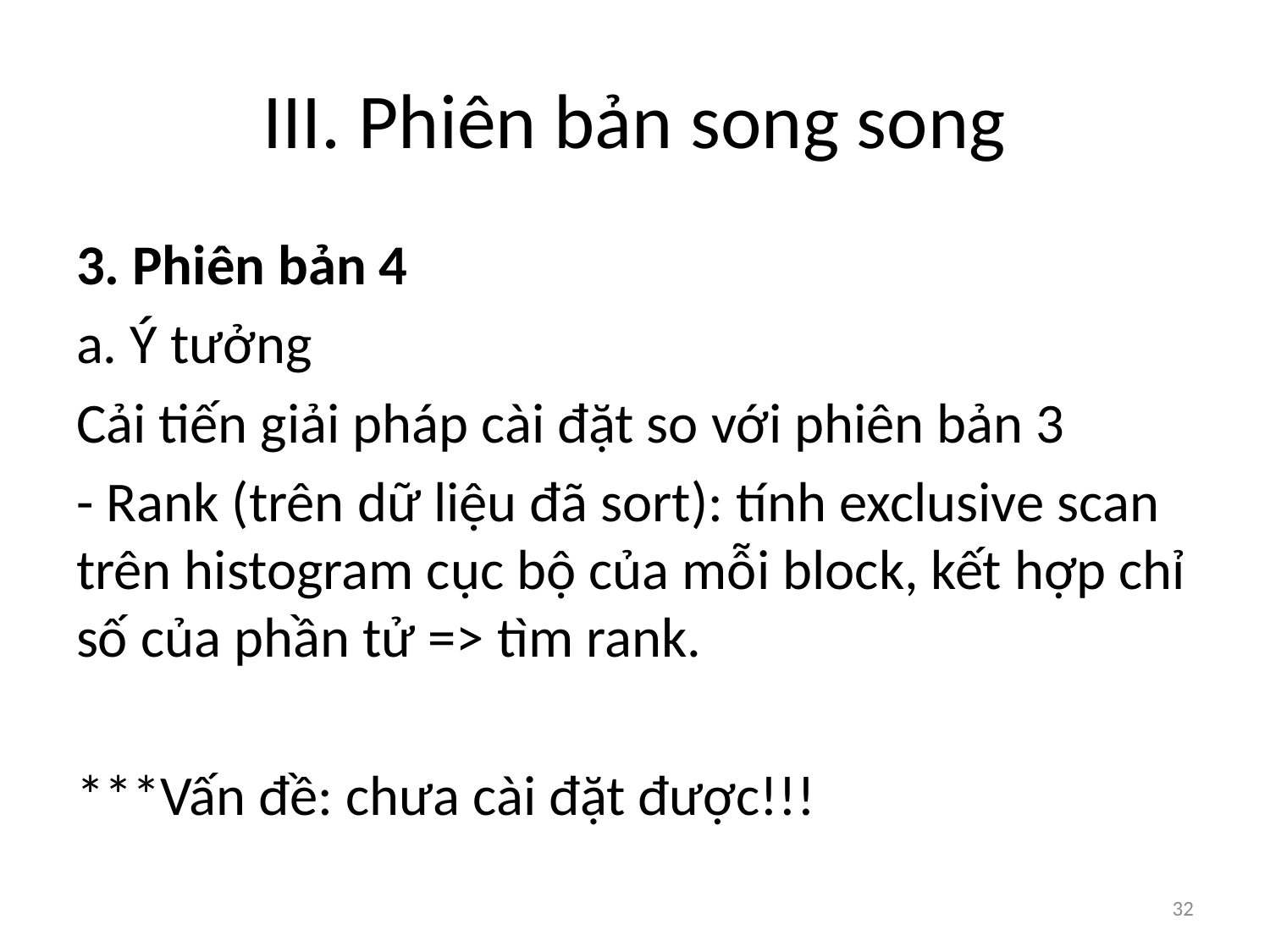

# III. Phiên bản song song
3. Phiên bản 4
a. Ý tưởng
Cải tiến giải pháp cài đặt so với phiên bản 3
- Rank (trên dữ liệu đã sort): tính exclusive scan trên histogram cục bộ của mỗi block, kết hợp chỉ số của phần tử => tìm rank.

***Vấn đề: chưa cài đặt được!!!
32